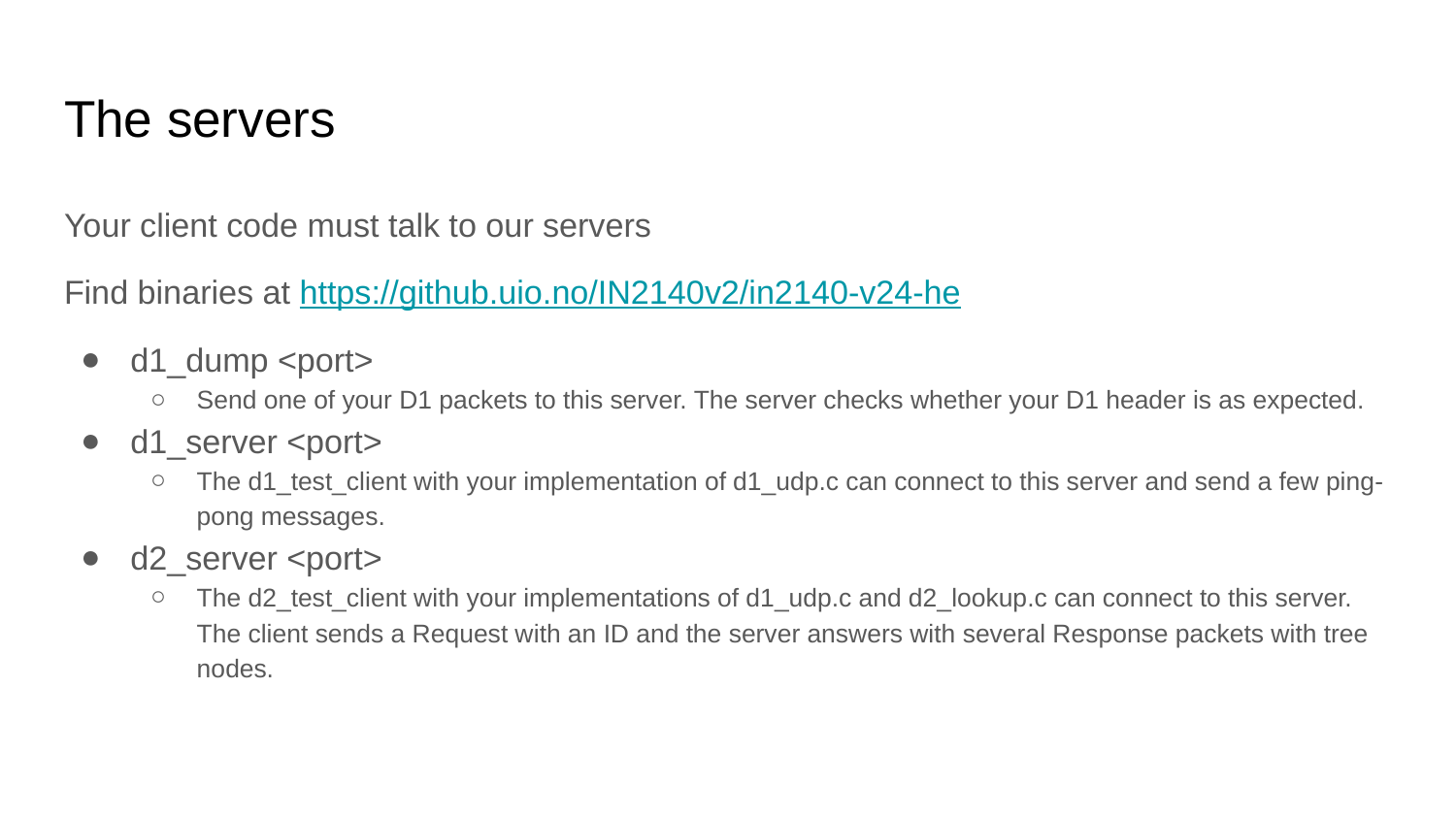

# The servers
Your client code must talk to our servers
Find binaries at https://github.uio.no/IN2140v2/in2140-v24-he
d1_dump <port>
Send one of your D1 packets to this server. The server checks whether your D1 header is as expected.
d1_server <port>
The d1_test_client with your implementation of d1_udp.c can connect to this server and send a few ping-pong messages.
d2_server <port>
The d2_test_client with your implementations of d1_udp.c and d2_lookup.c can connect to this server. The client sends a Request with an ID and the server answers with several Response packets with tree nodes.